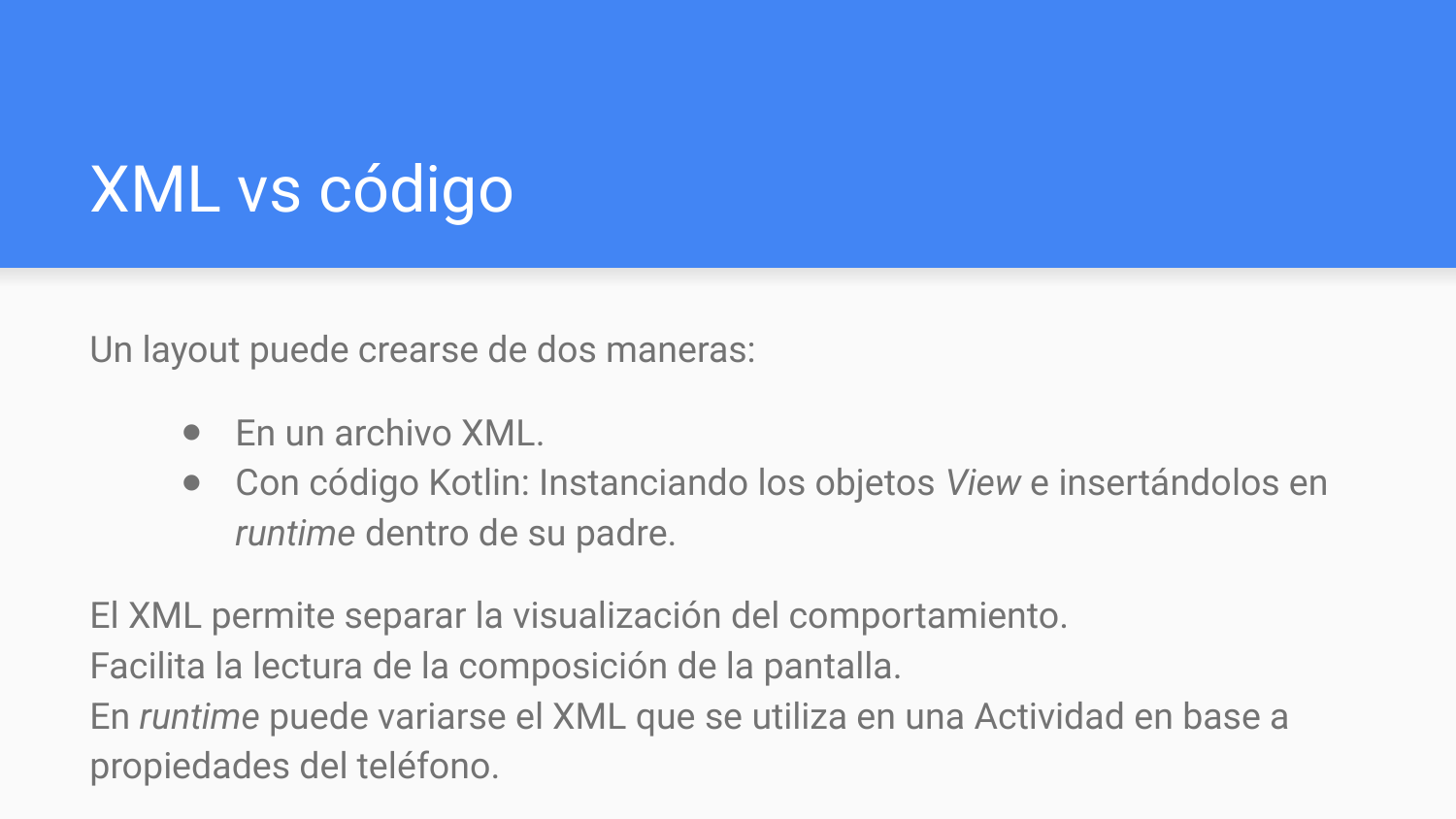

# XML vs código
Un layout puede crearse de dos maneras:
En un archivo XML.
Con código Kotlin: Instanciando los objetos View e insertándolos en runtime dentro de su padre.
El XML permite separar la visualización del comportamiento.
Facilita la lectura de la composición de la pantalla.
En runtime puede variarse el XML que se utiliza en una Actividad en base a propiedades del teléfono.